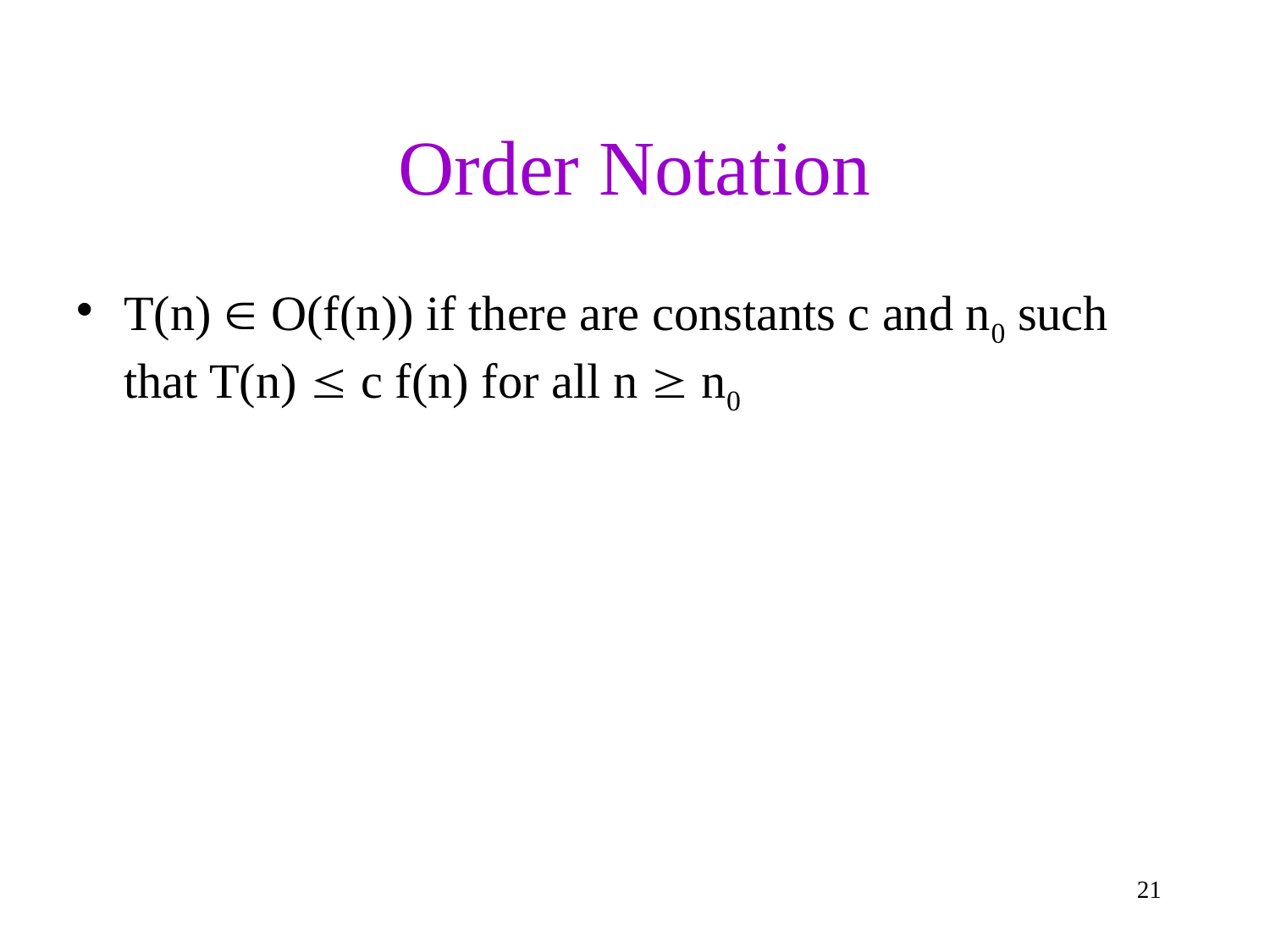

# Order Notation
T(n) ∈ O(f(n)) if there are constants c and n0 such that T(n) ≤ c f(n) for all n ≥ n0

21